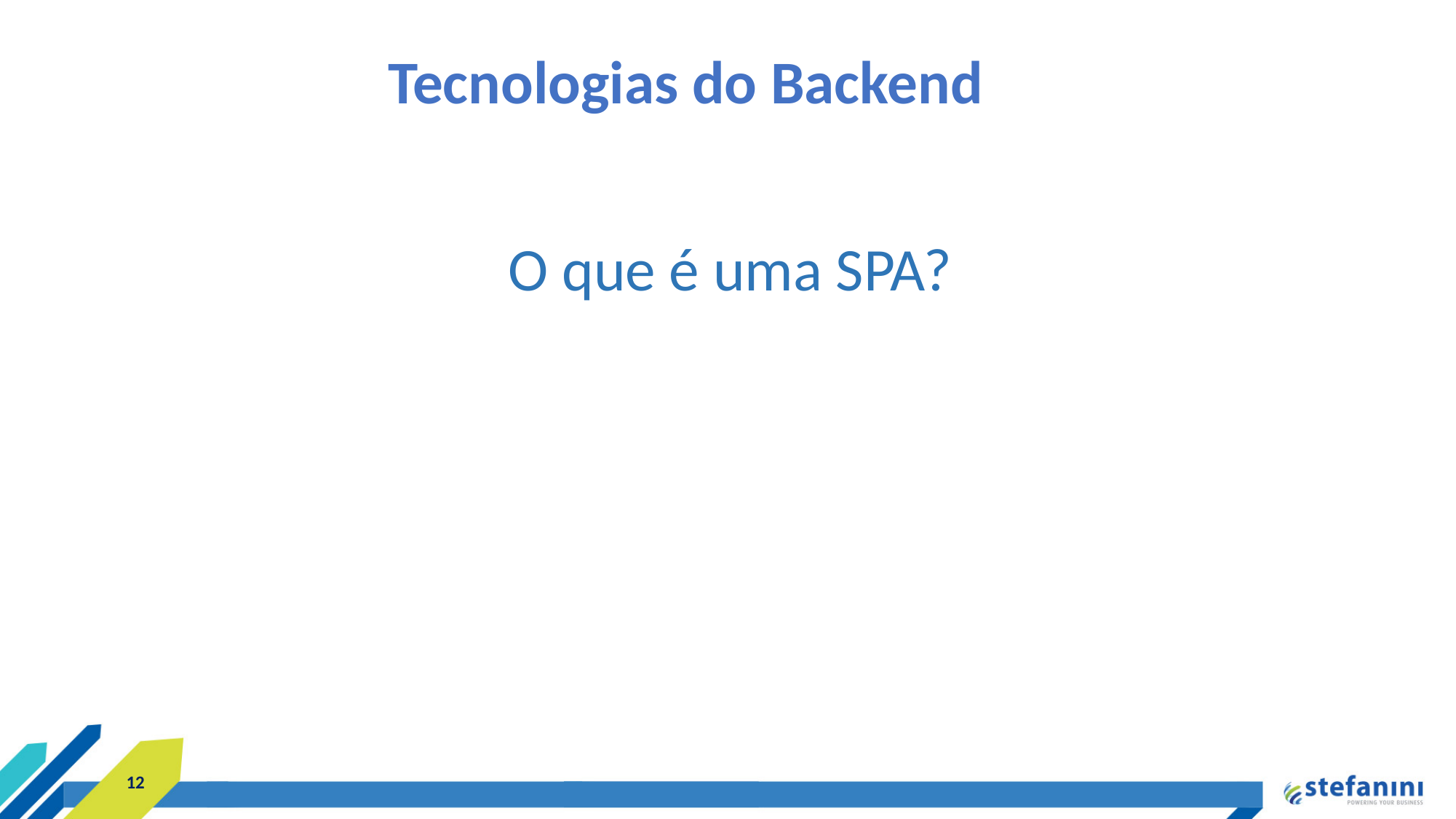

Tecnologias do Backend
O que é uma SPA?

12